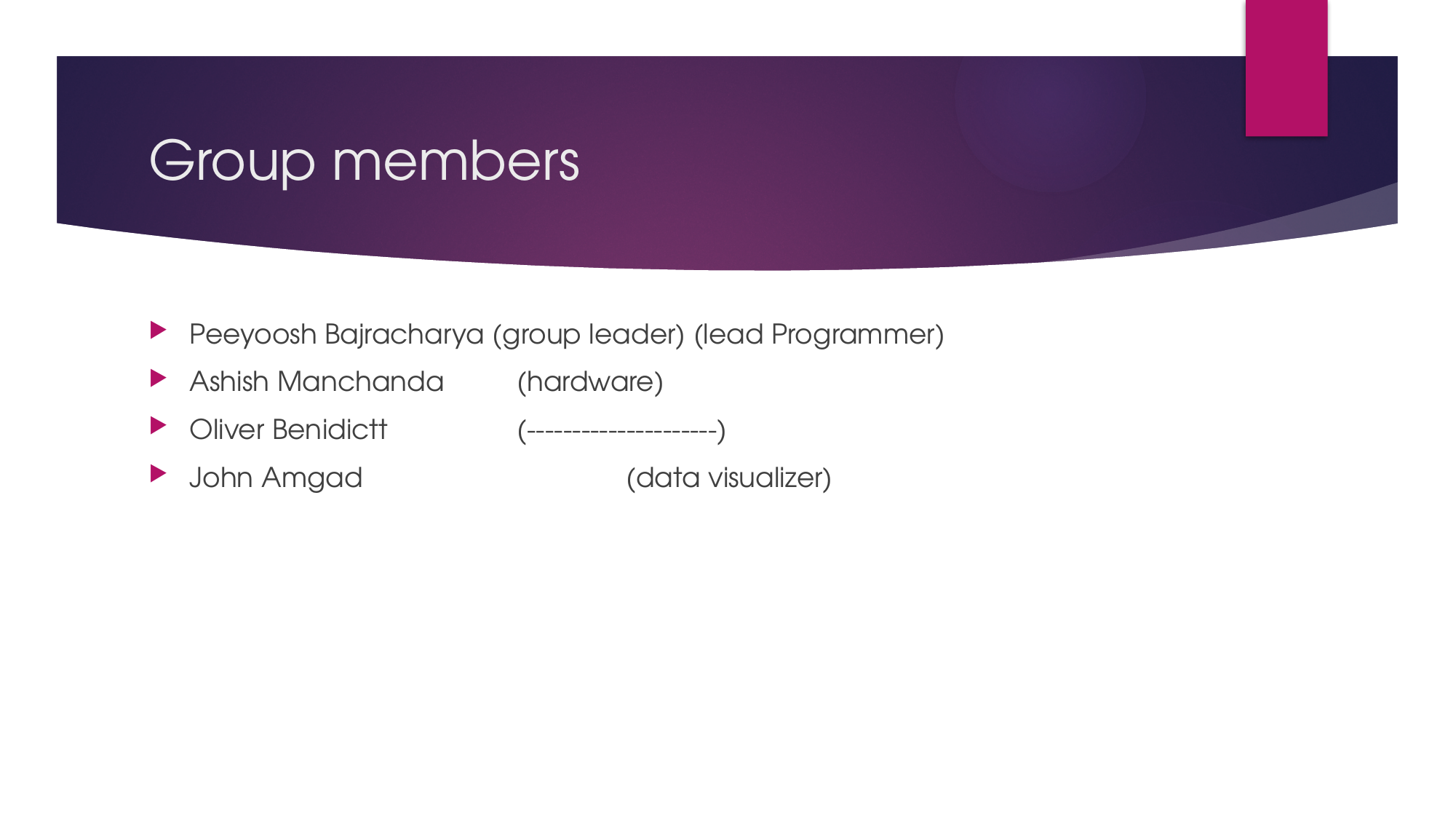

# Group members
Peeyoosh Bajracharya (group leader) (lead Programmer)
Ashish Manchanda	(hardware)
Oliver Benidictt		(---------------------)
John Amgad			(data visualizer)